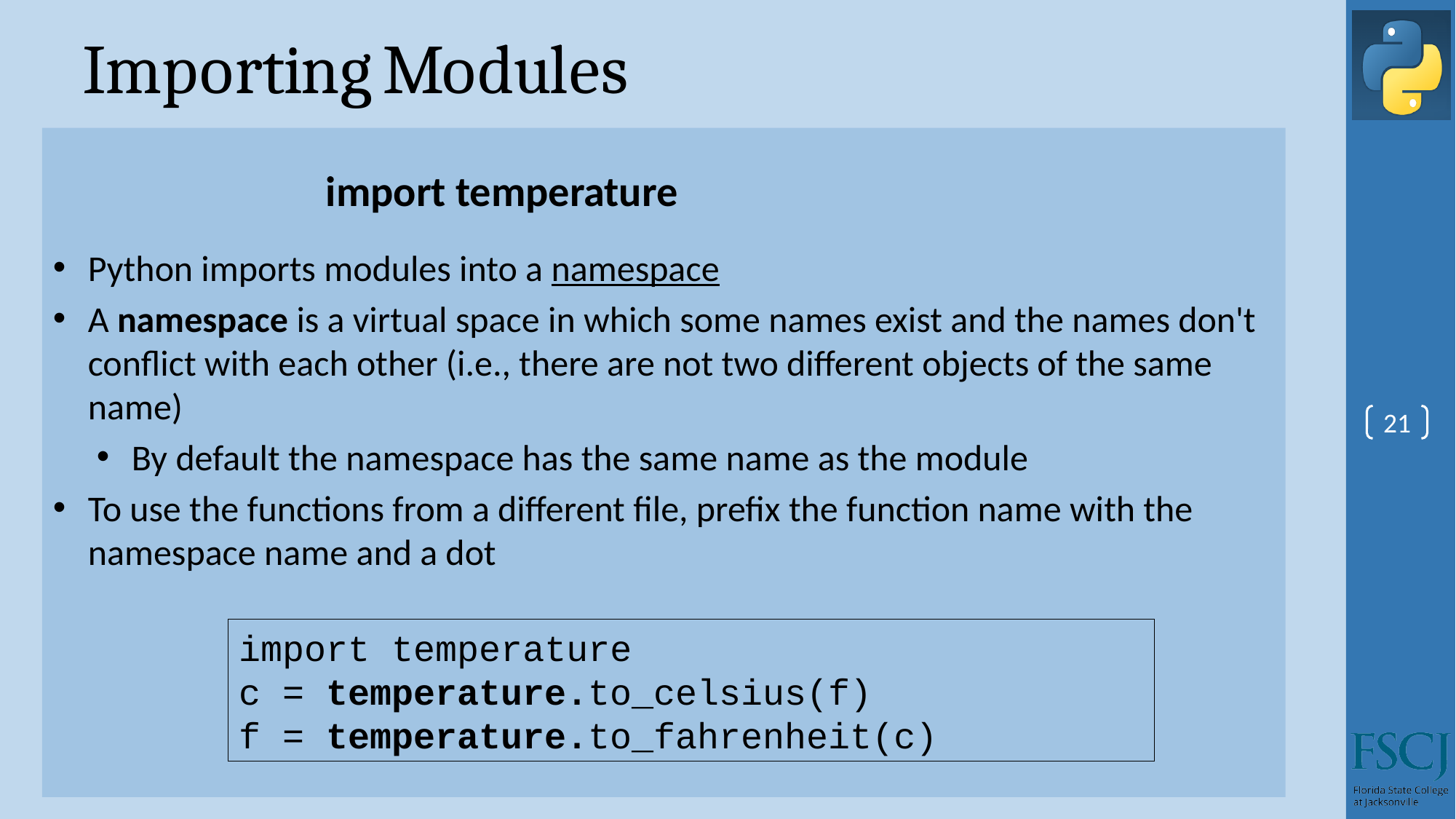

# Importing Modules

import temperature

Python imports modules into a namespace
A namespace is a virtual space in which some names exist and the names don't conflict with each other (i.e., there are not two different objects of the same name)
By default the namespace has the same name as the module
To use the functions from a different file, prefix the function name with the namespace name and a dot
21
import temperature
c = temperature.to_celsius(f)
f = temperature.to_fahrenheit(c)